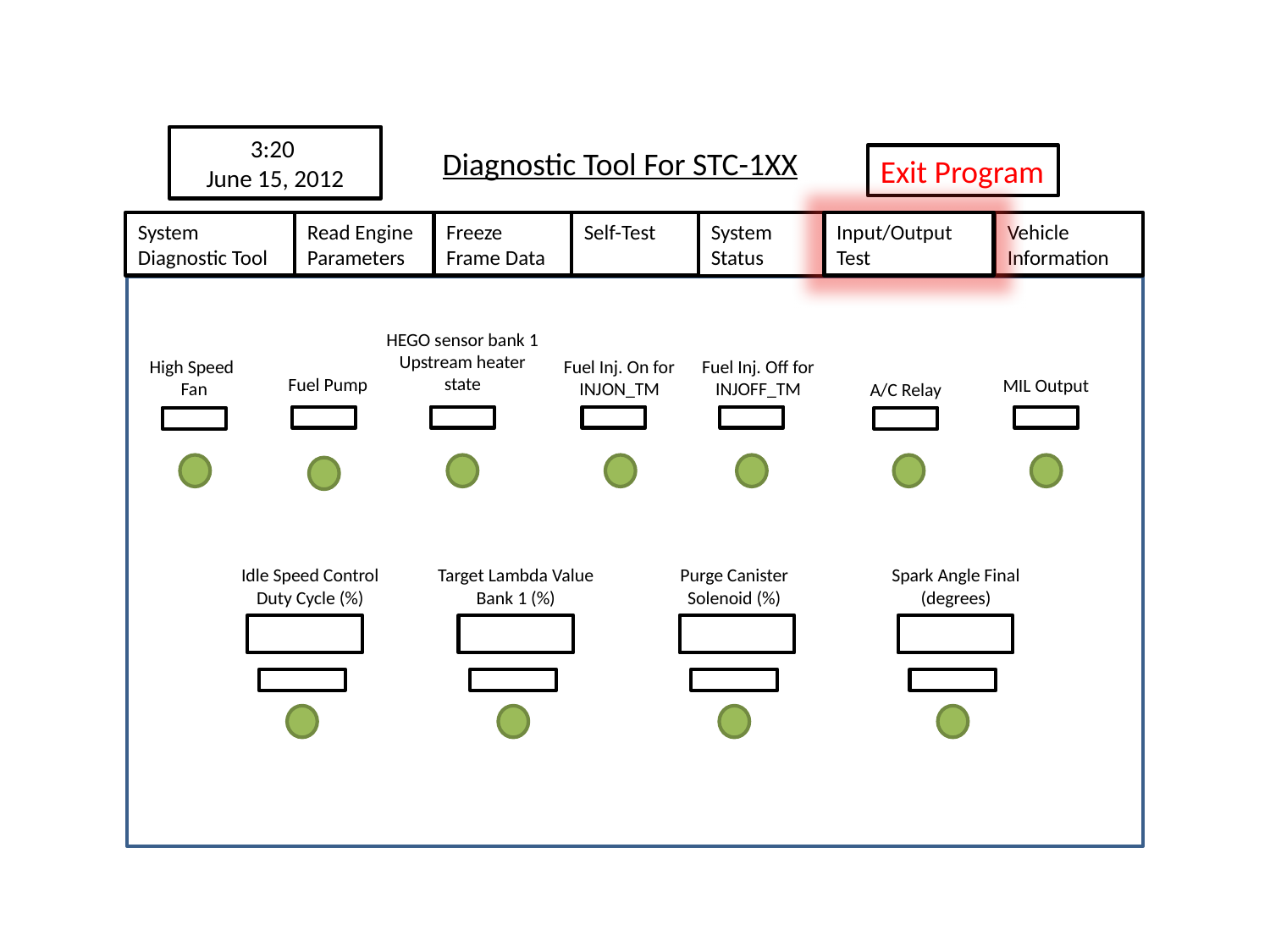

3:20
June 15, 2012
Diagnostic Tool For STC-1XX
Exit Program
Read Engine Parameters
System Diagnostic Tool
Freeze Frame Data
Self-Test

Input/Output Test
Vehicle Information
System Status

HEGO sensor bank 1
Upstream heater state

High Speed
Fan

Fuel Inj. On for
INJON_TM

Fuel Inj. Off for
INJOFF_TM

Fuel Pump

MIL Output

A/C Relay

Idle Speed Control
Duty Cycle (%)

Target Lambda Value
Bank 1 (%)

Purge Canister
Solenoid (%)

Spark Angle Final
(degrees)